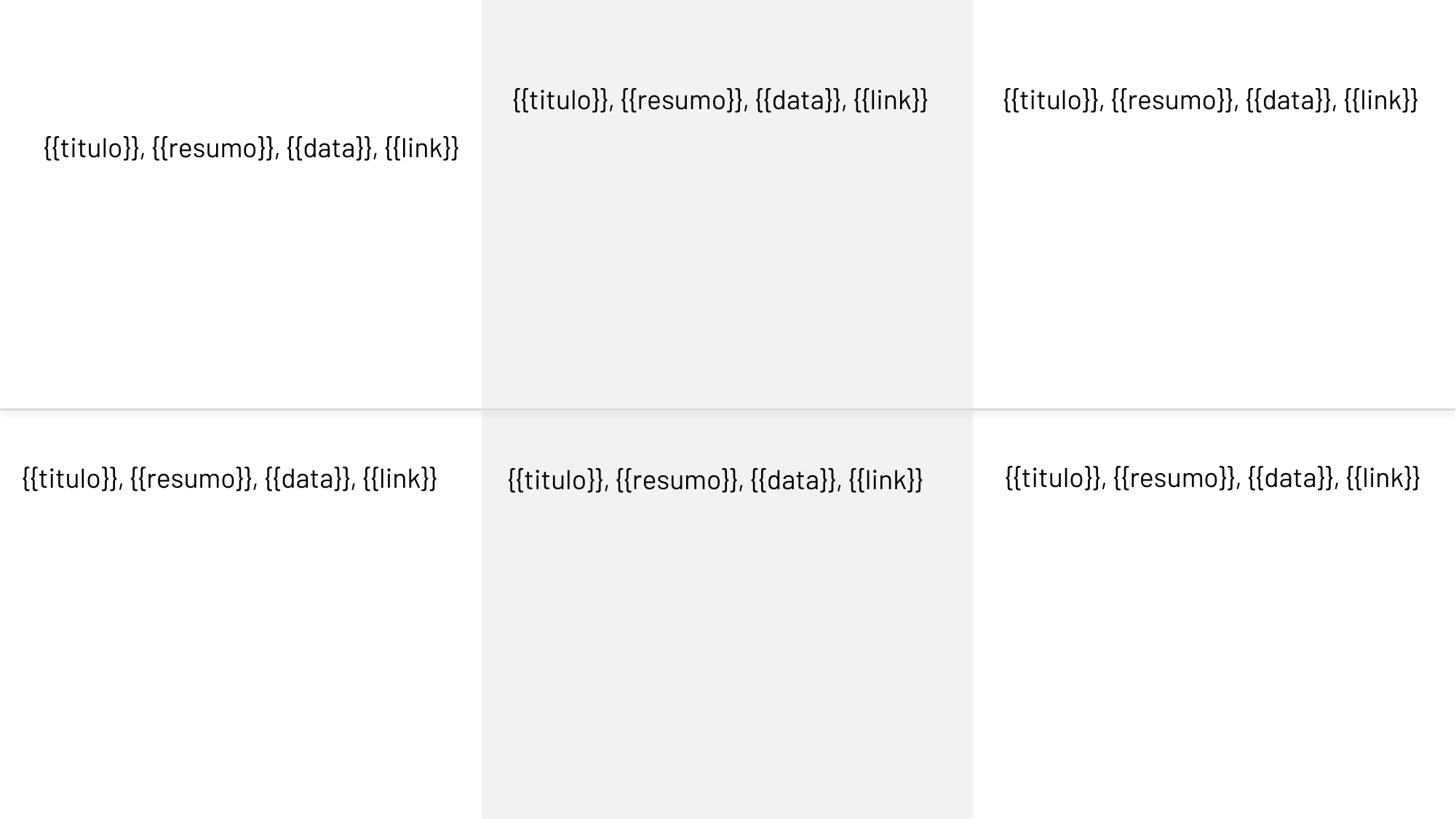

{{titulo}}, {{resumo}}, {{data}}, {{link}}
{{titulo}}, {{resumo}}, {{data}}, {{link}}
{{titulo}}, {{resumo}}, {{data}}, {{link}}
{{titulo}}, {{resumo}}, {{data}}, {{link}}
{{titulo}}, {{resumo}}, {{data}}, {{link}}
{{titulo}}, {{resumo}}, {{data}}, {{link}}